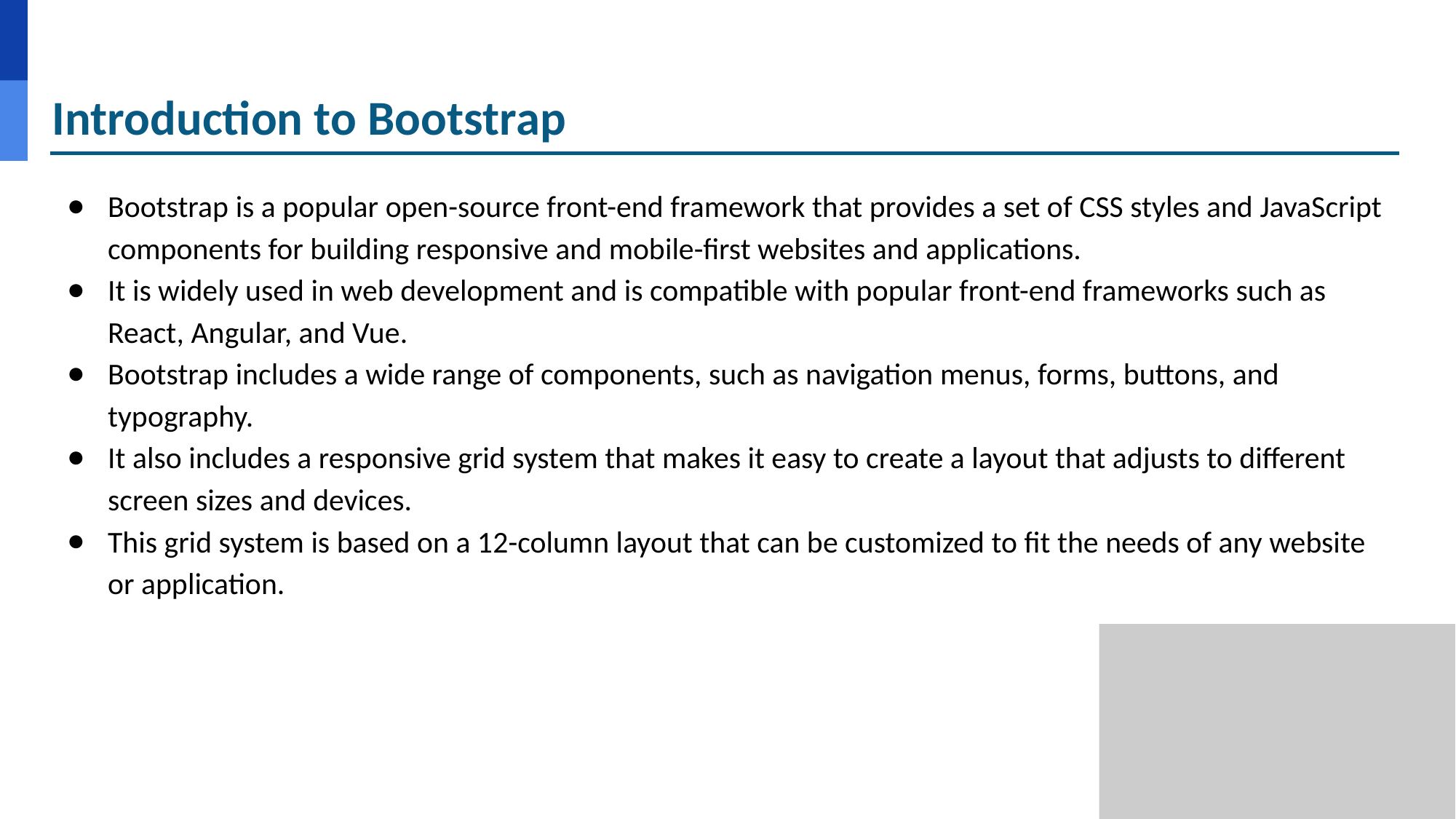

# Introduction to Bootstrap
Bootstrap is a popular open-source front-end framework that provides a set of CSS styles and JavaScript components for building responsive and mobile-first websites and applications.
It is widely used in web development and is compatible with popular front-end frameworks such as React, Angular, and Vue.
Bootstrap includes a wide range of components, such as navigation menus, forms, buttons, and typography.
It also includes a responsive grid system that makes it easy to create a layout that adjusts to different screen sizes and devices.
This grid system is based on a 12-column layout that can be customized to fit the needs of any website or application.